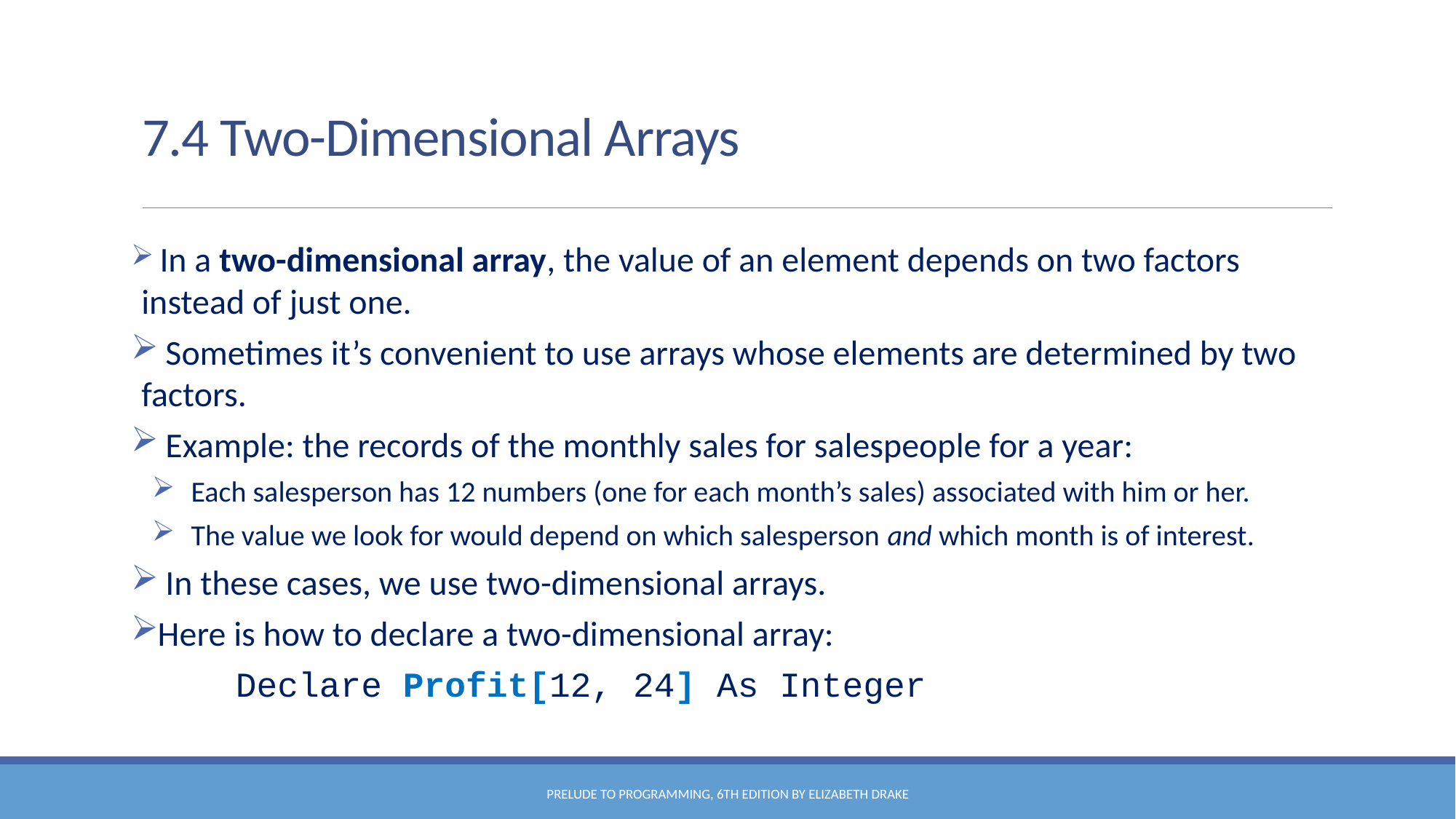

# 7.4 Two-Dimensional Arrays
 In a two-dimensional array, the value of an element depends on two factors instead of just one.
 Sometimes it’s convenient to use arrays whose elements are determined by two factors.
 Example: the records of the monthly sales for salespeople for a year:
Each salesperson has 12 numbers (one for each month’s sales) associated with him or her.
The value we look for would depend on which salesperson and which month is of interest.
 In these cases, we use two-dimensional arrays.
Here is how to declare a two-dimensional array:
	Declare Profit[12, 24] As Integer
Prelude to Programming, 6th edition by Elizabeth Drake